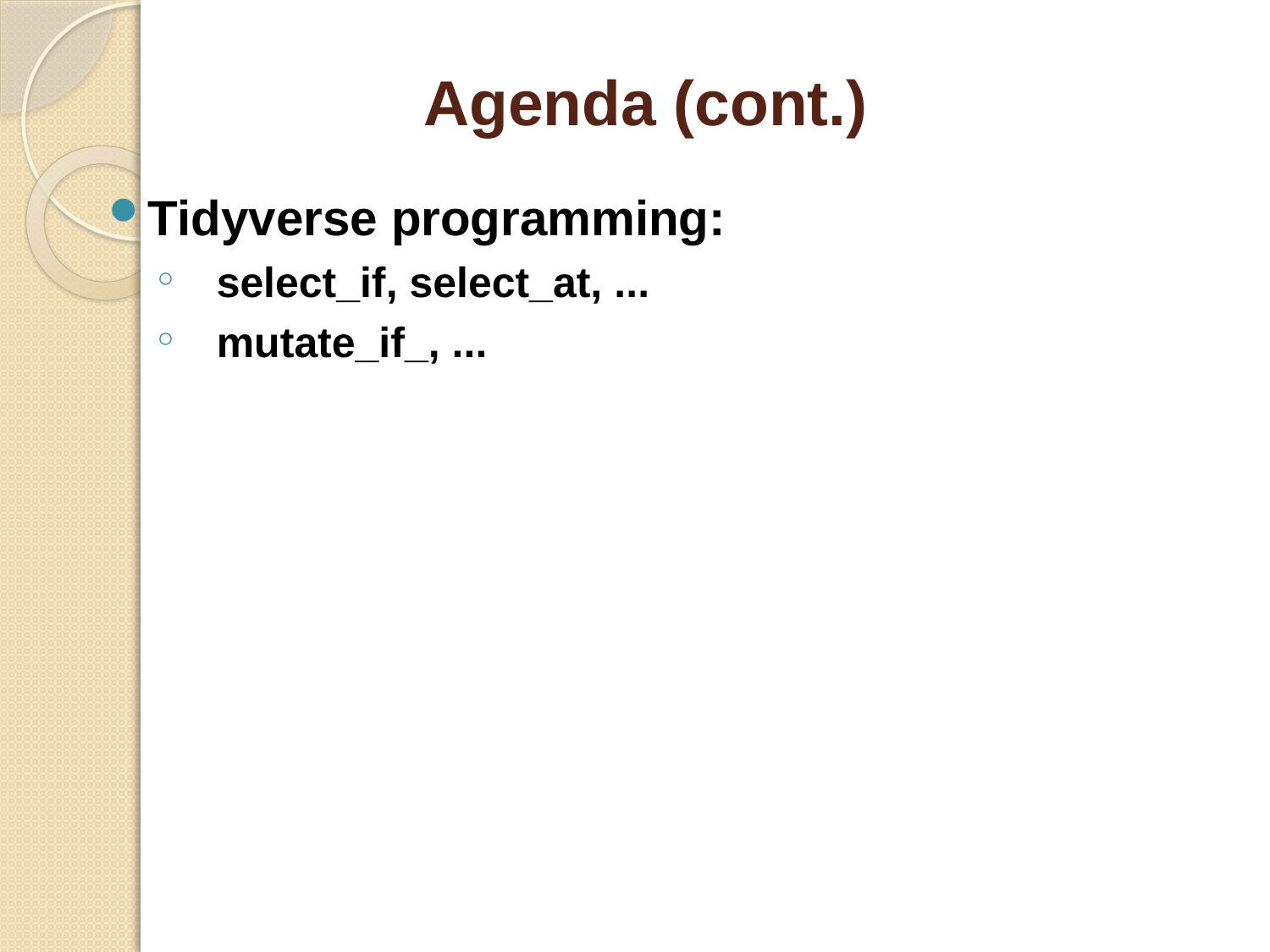

# Agenda (cont.)
Tidyverse programming:
select_if, select_at, ...
mutate_if_, ...